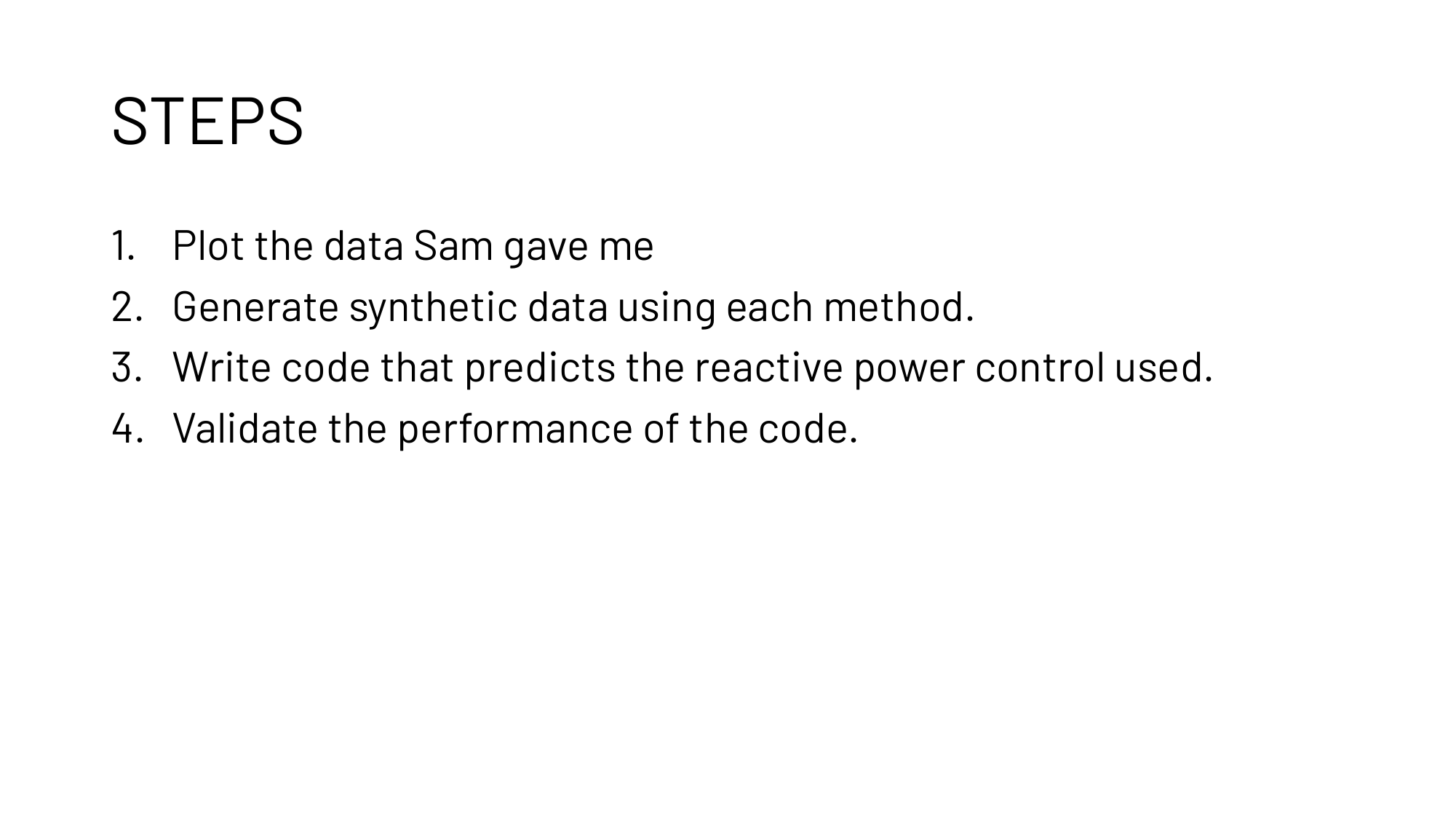

# STEPS
Plot the data Sam gave me
Generate synthetic data using each method.
Write code that predicts the reactive power control used.
Validate the performance of the code.